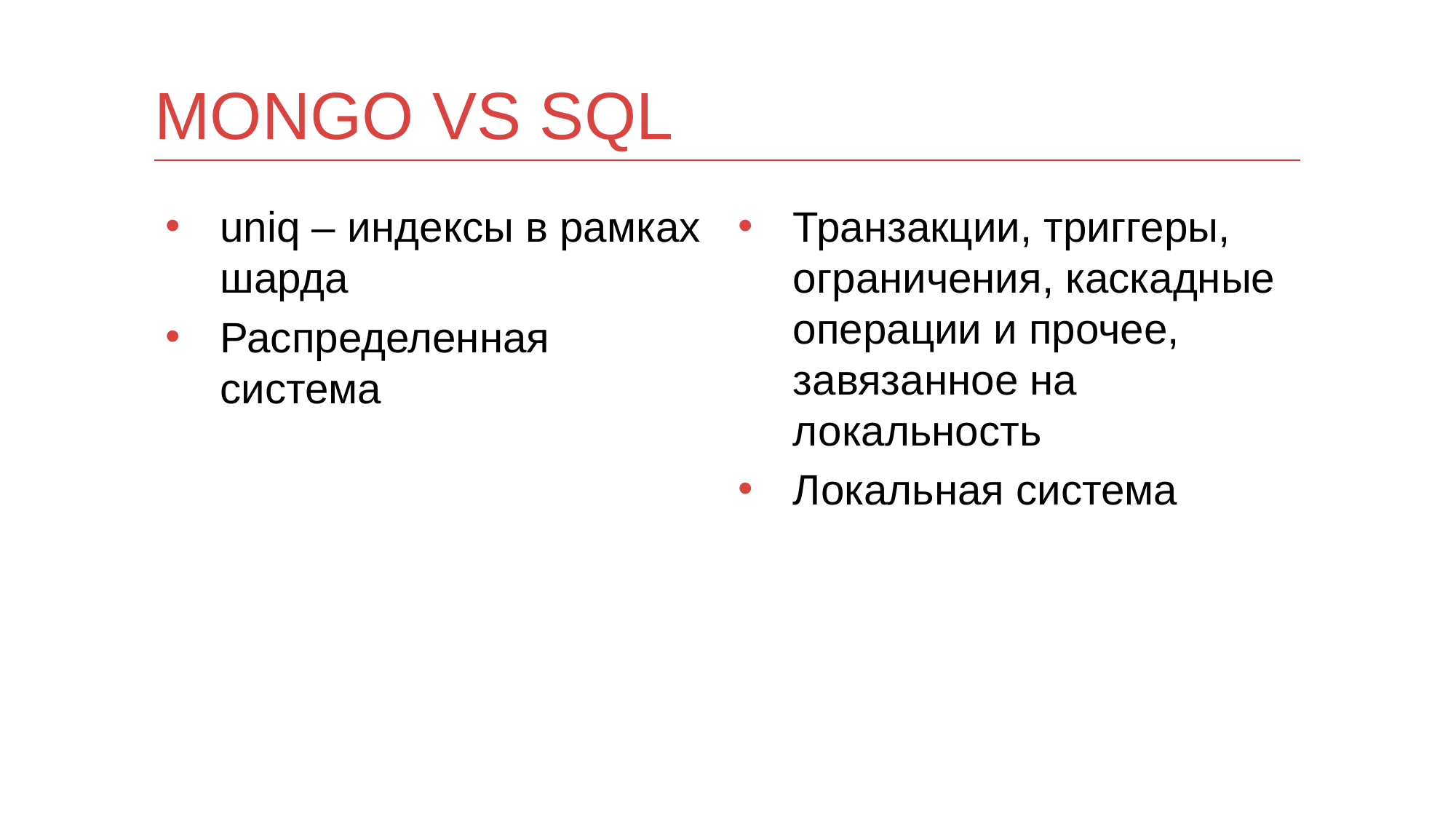

# MONGO VS SQL
uniq – индексы в рамках шарда
Распределенная система
Транзакции, триггеры, ограничения, каскадные операции и прочее, завязанное на локальность
Локальная система